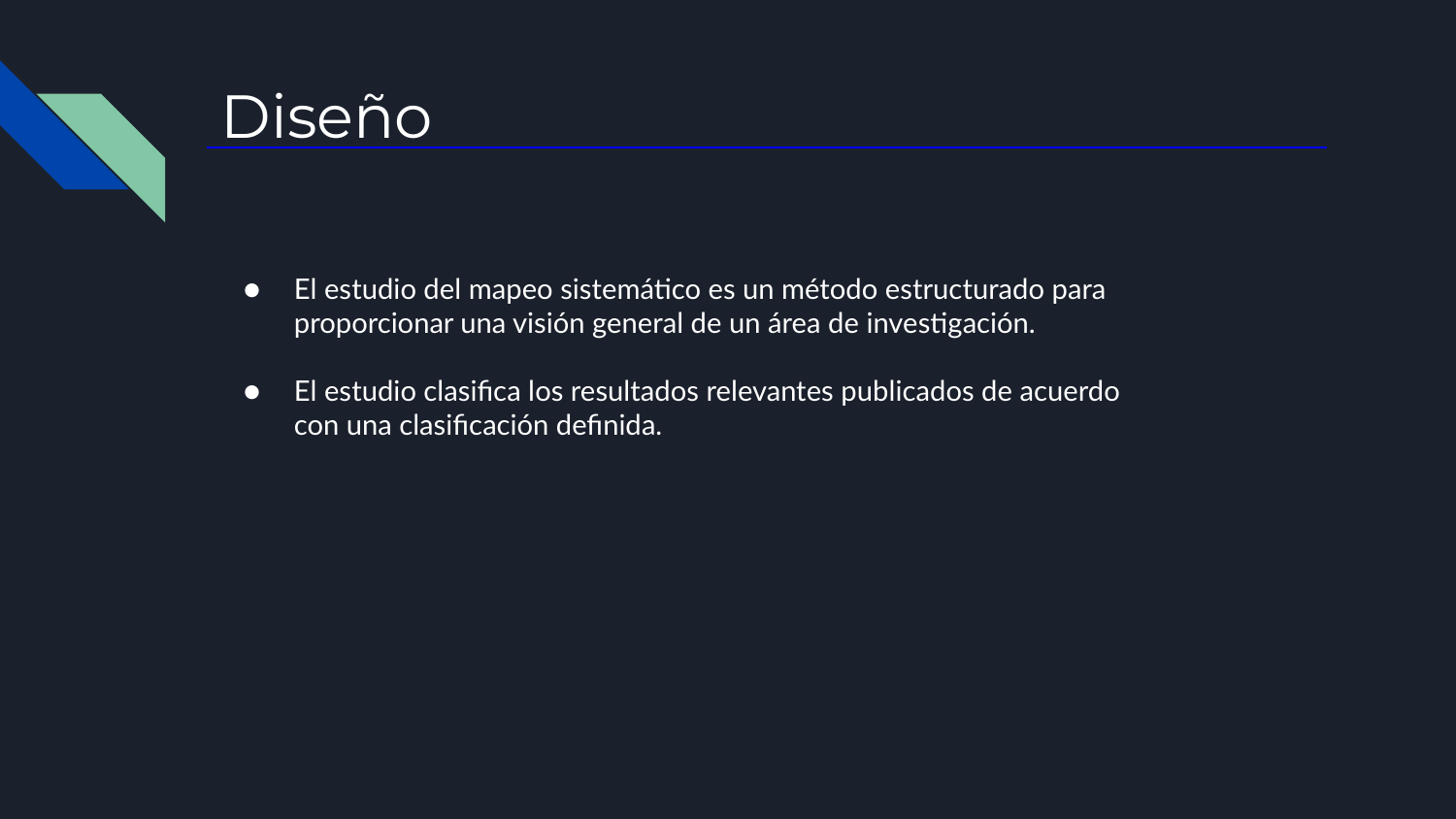

# Diseño
El estudio del mapeo sistemático es un método estructurado para proporcionar una visión general de un área de investigación.

El estudio clasifica los resultados relevantes publicados de acuerdo con una clasificación definida.